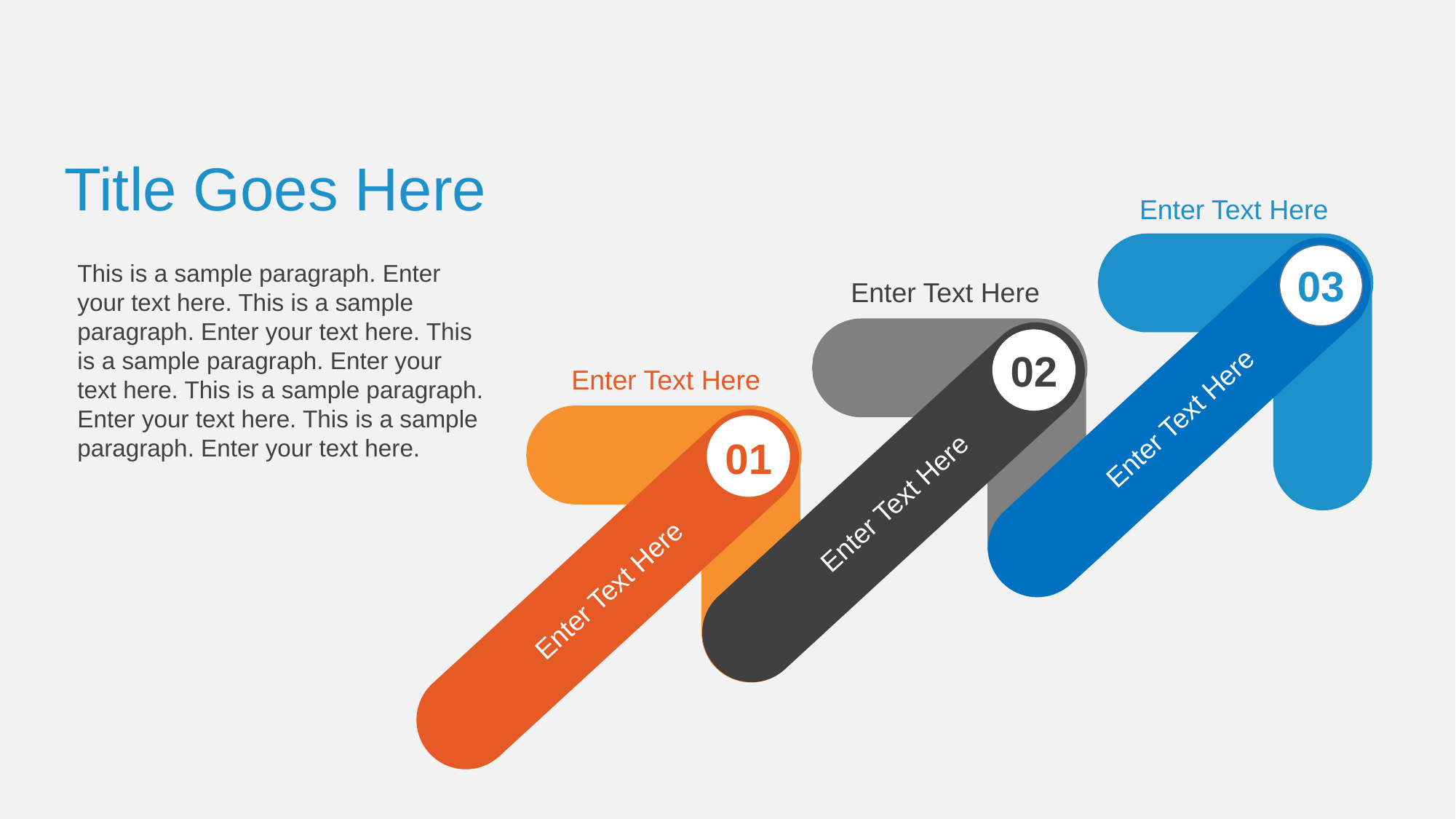

Title Goes Here
Enter Text Here
This is a sample paragraph. Enter your text here. This is a sample paragraph. Enter your text here. This is a sample paragraph. Enter your text here. This is a sample paragraph. Enter your text here. This is a sample paragraph. Enter your text here.

Enter Text Here

03
Enter Text Here

Enter Text Here

02
Enter Text Here

Enter Text Here

01